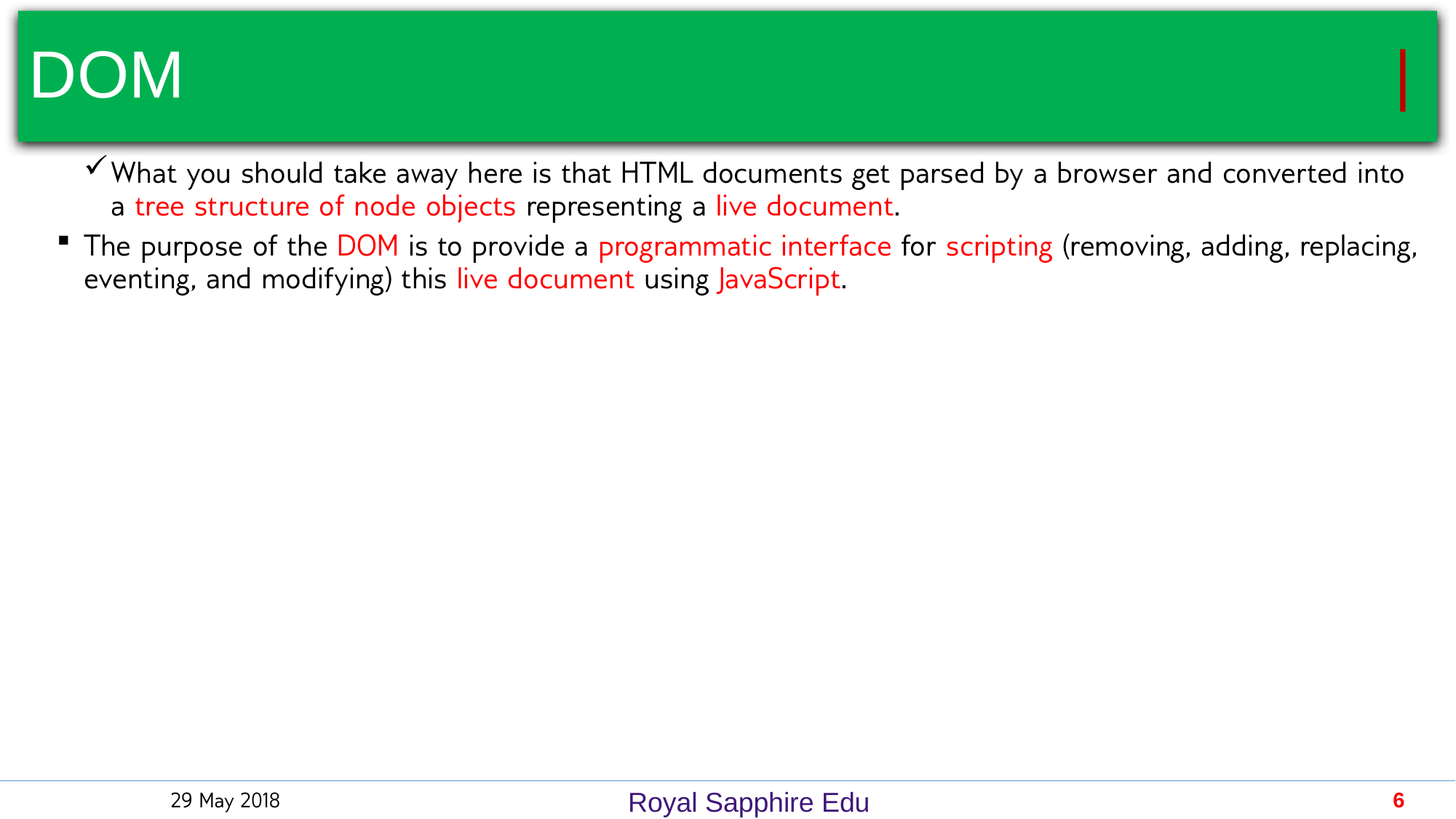

# DOM											   |
What you should take away here is that HTML documents get parsed by a browser and converted into a tree structure of node objects representing a live document.
The purpose of the DOM is to provide a programmatic interface for scripting (removing, adding, replacing, eventing, and modifying) this live document using JavaScript.
29 May 2018
6